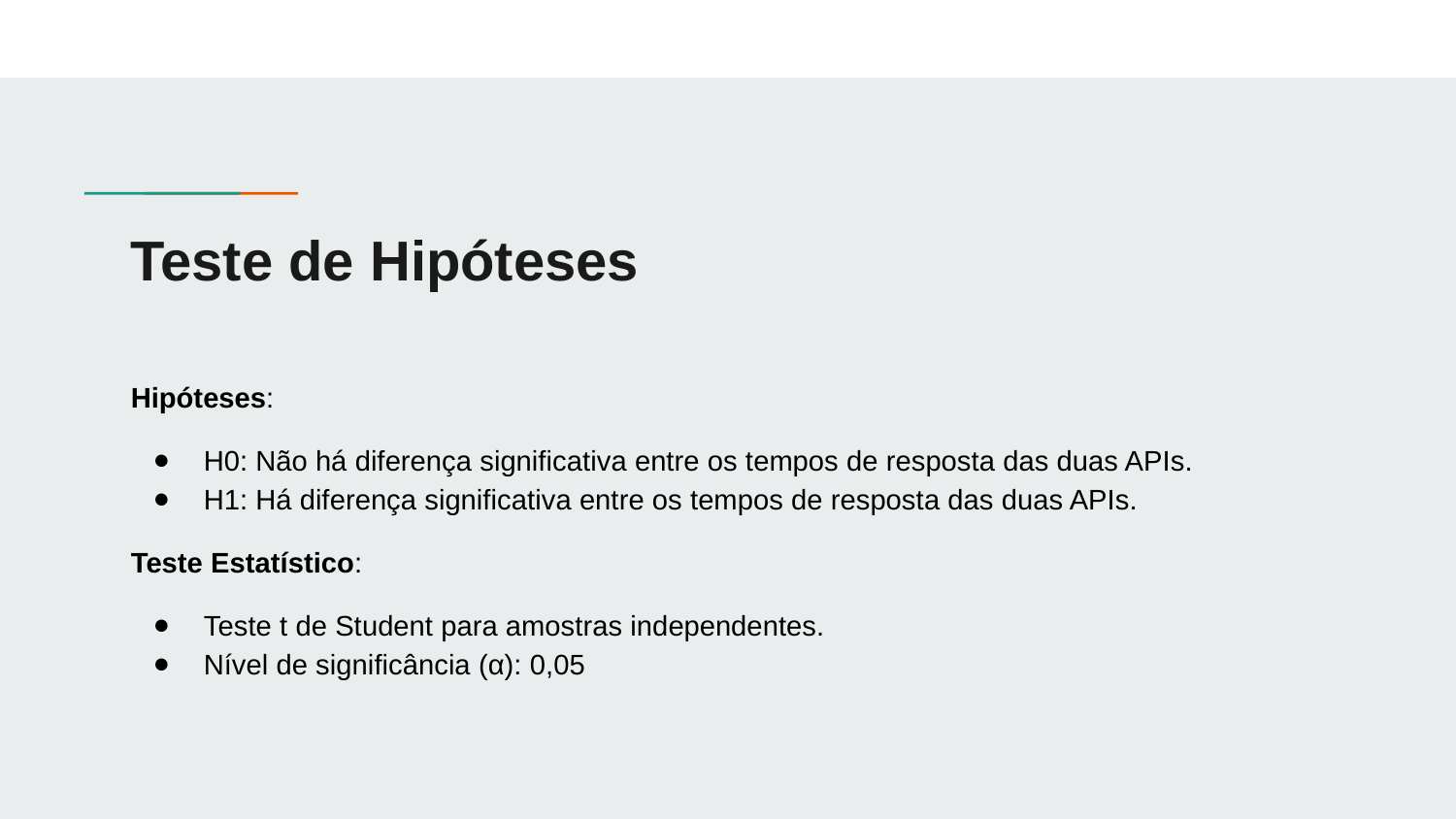

# Teste de Hipóteses
Hipóteses:
H0: Não há diferença significativa entre os tempos de resposta das duas APIs.
H1: Há diferença significativa entre os tempos de resposta das duas APIs.
Teste Estatístico:
Teste t de Student para amostras independentes.
Nível de significância (α): 0,05